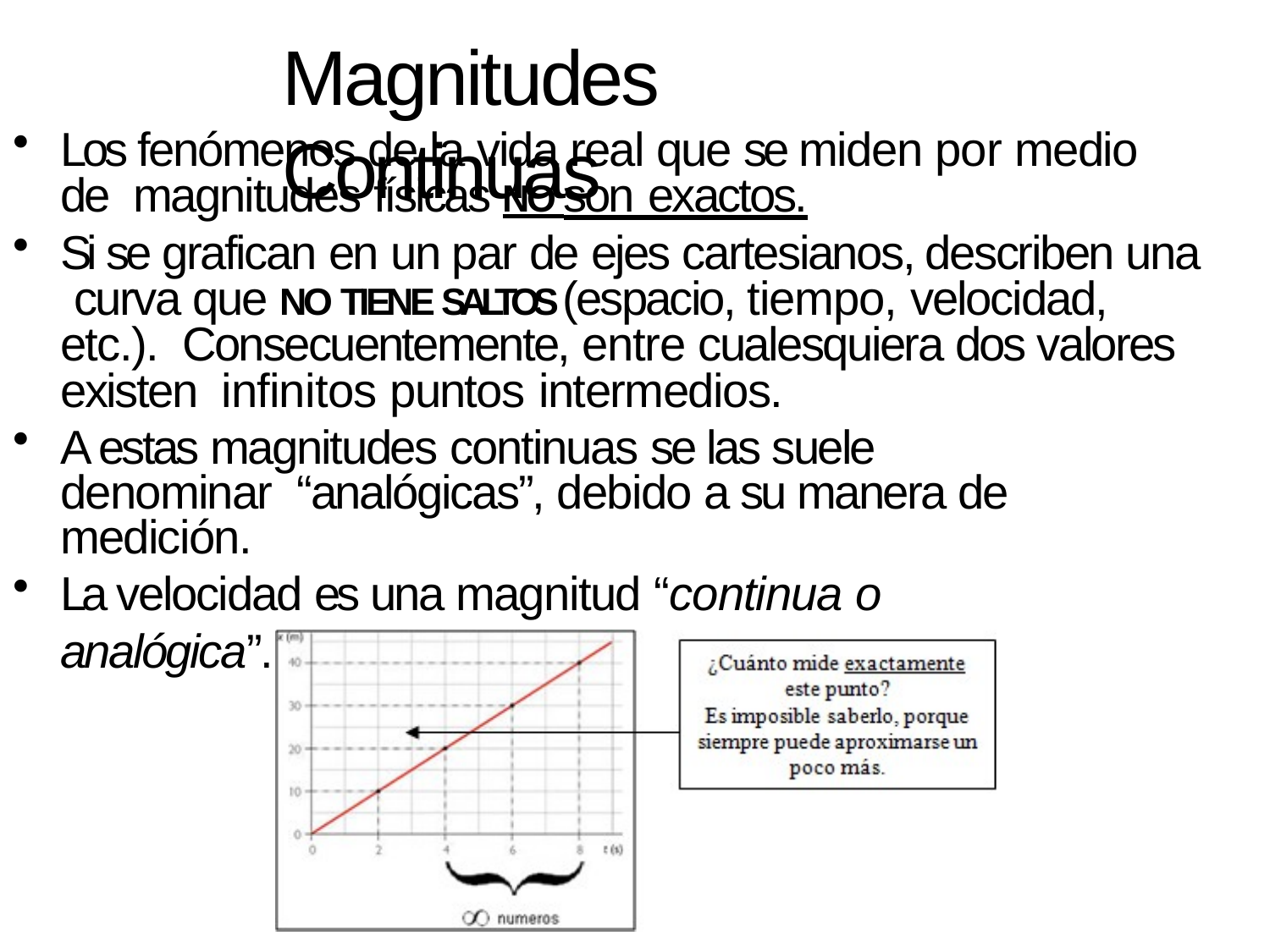

# Magnitudes Continuas
Los fenómenos de la vida real que se miden por medio de  magnitudes físicas NO son exactos.
Si se grafican en un par de ejes cartesianos, describen una  curva que NO TIENE SALTOS (espacio, tiempo, velocidad, etc.).  Consecuentemente, entre cualesquiera dos valores existen  infinitos puntos intermedios.
A estas magnitudes continuas se las suele denominar  “analógicas”, debido a su manera de medición.
La velocidad es una magnitud “continua o analógica”.